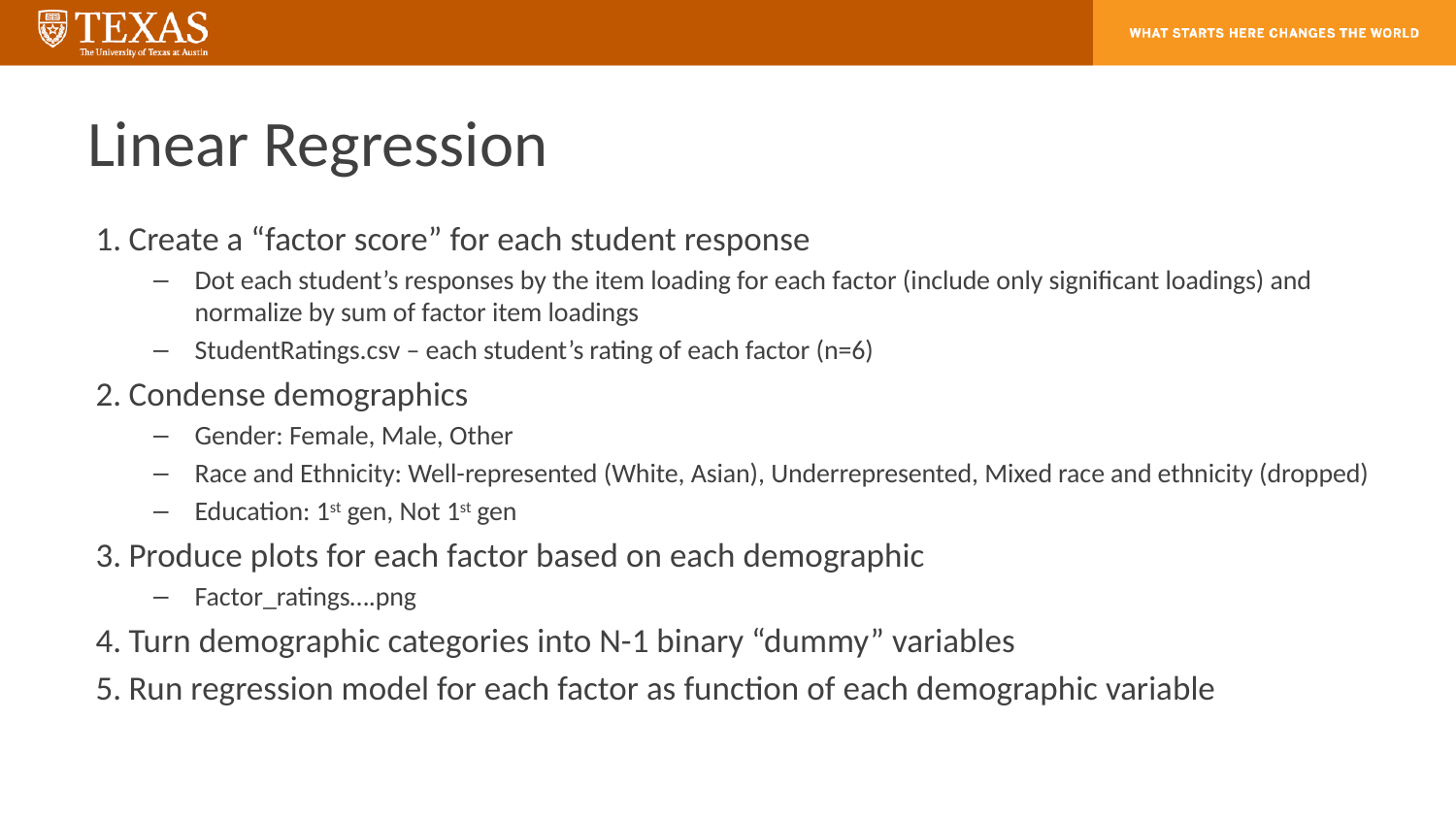

# Linear Regression
Create a “factor score” for each student response
Dot each student’s responses by the item loading for each factor (include only significant loadings) and normalize by sum of factor item loadings
StudentRatings.csv – each student’s rating of each factor (n=6)
Condense demographics
Gender: Female, Male, Other
Race and Ethnicity: Well-represented (White, Asian), Underrepresented, Mixed race and ethnicity (dropped)
Education: 1st gen, Not 1st gen
Produce plots for each factor based on each demographic
Factor_ratings….png
Turn demographic categories into N-1 binary “dummy” variables
Run regression model for each factor as function of each demographic variable